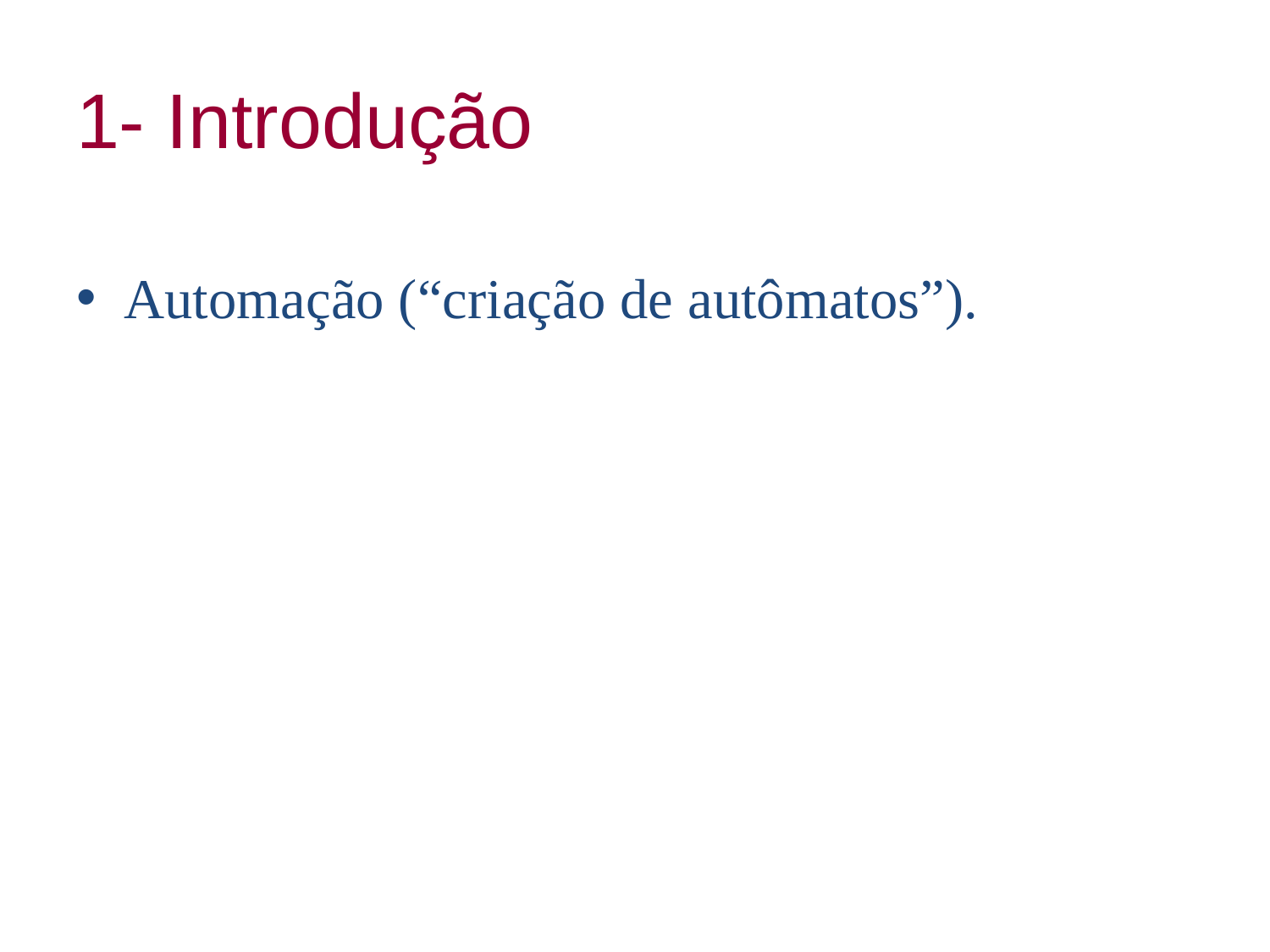

# 1- Introdução
Automação (“criação de autômatos”).